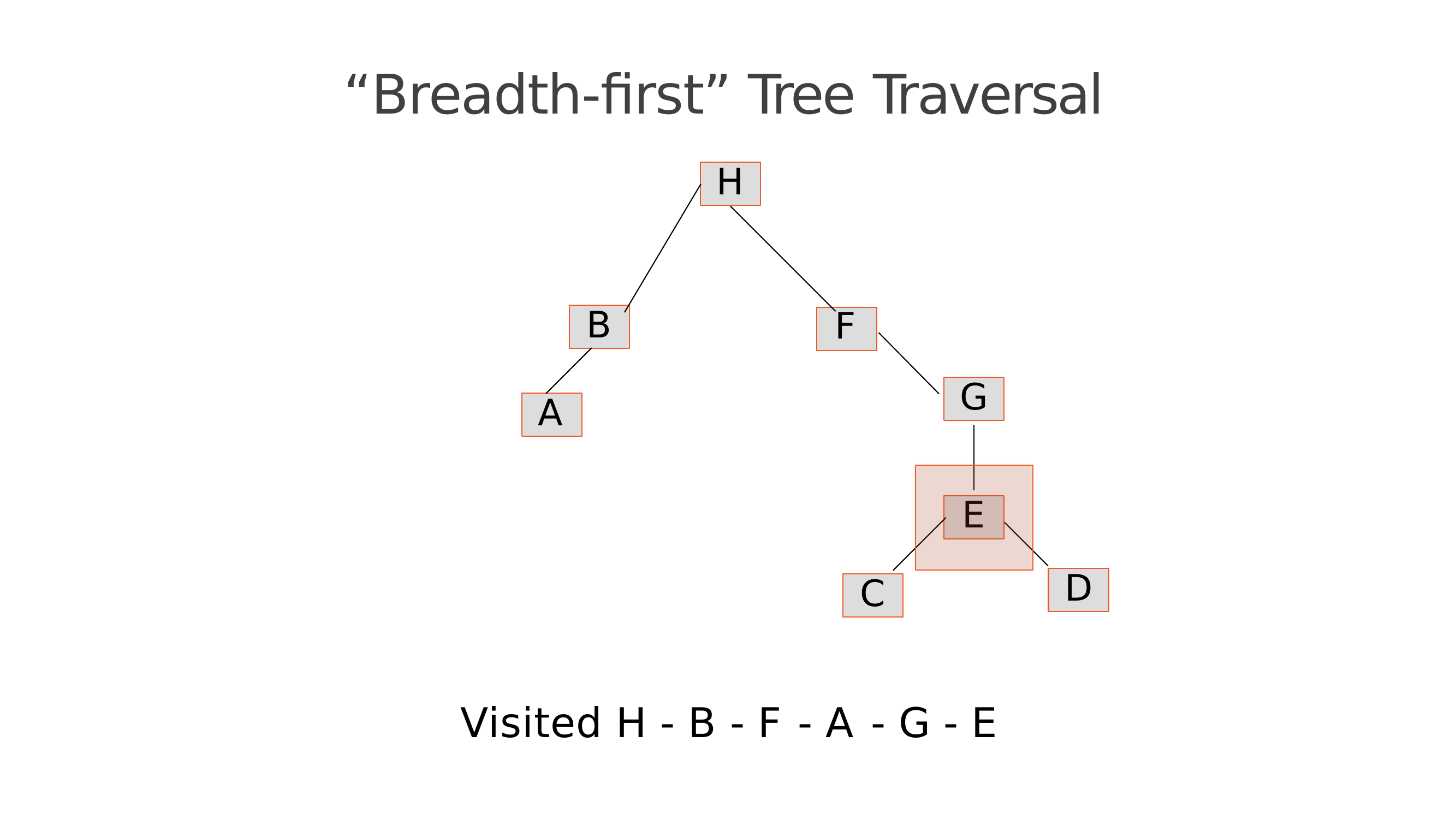

# “Breadth-first” Tree Traversal
H

B
F

G
A

E

D

C

Visited H - B - F - A - G - E